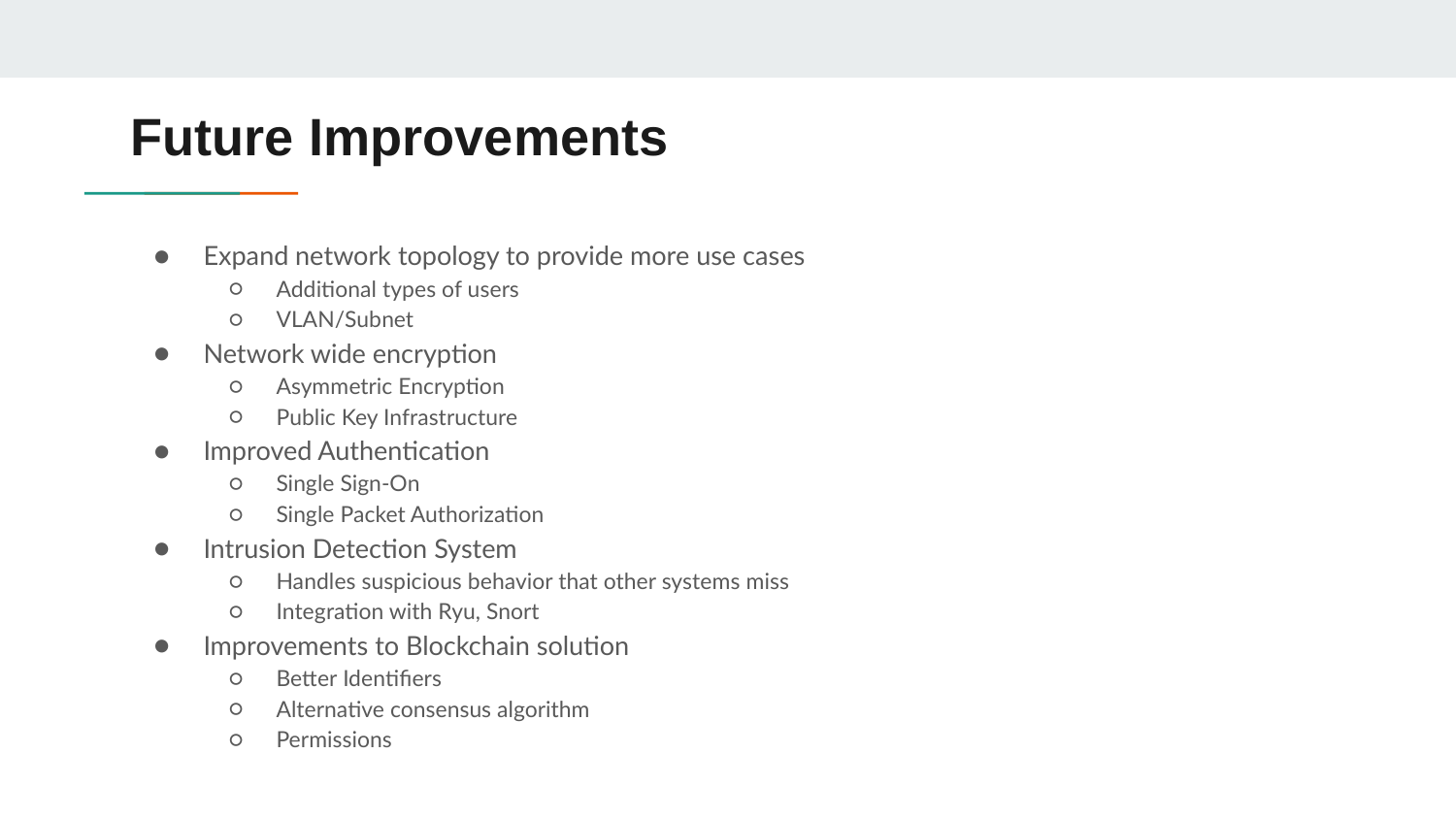

# Future Improvements
Expand network topology to provide more use cases
Additional types of users
VLAN/Subnet
Network wide encryption
Asymmetric Encryption
Public Key Infrastructure
Improved Authentication
Single Sign-On
Single Packet Authorization
Intrusion Detection System
Handles suspicious behavior that other systems miss
Integration with Ryu, Snort
Improvements to Blockchain solution
Better Identifiers
Alternative consensus algorithm
Permissions